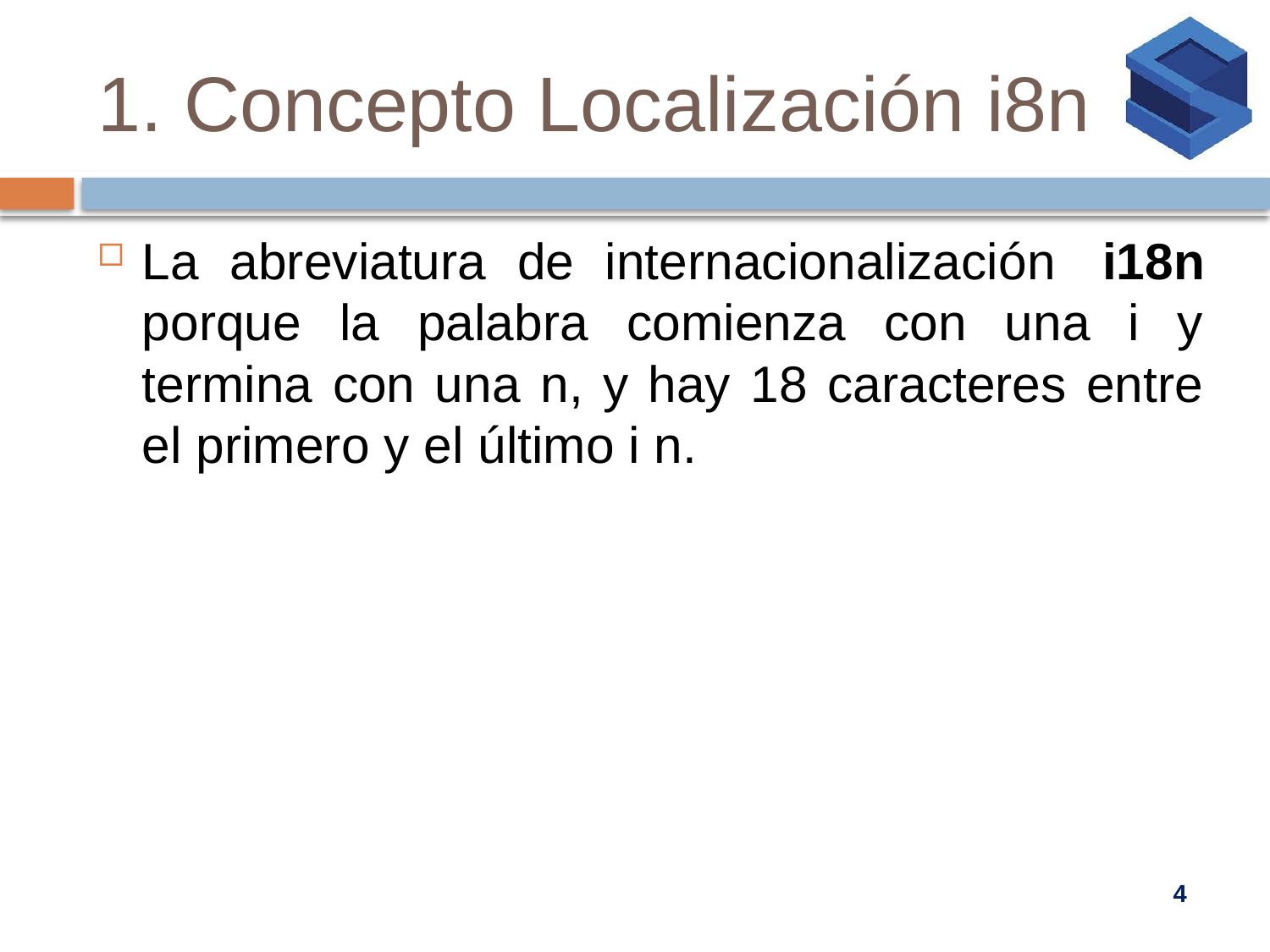

# 1. Concepto Localización i8n
La abreviatura de internacionalización  i18n porque la palabra comienza con una i y termina con una n, y hay 18 caracteres entre el primero y el último i n.
4